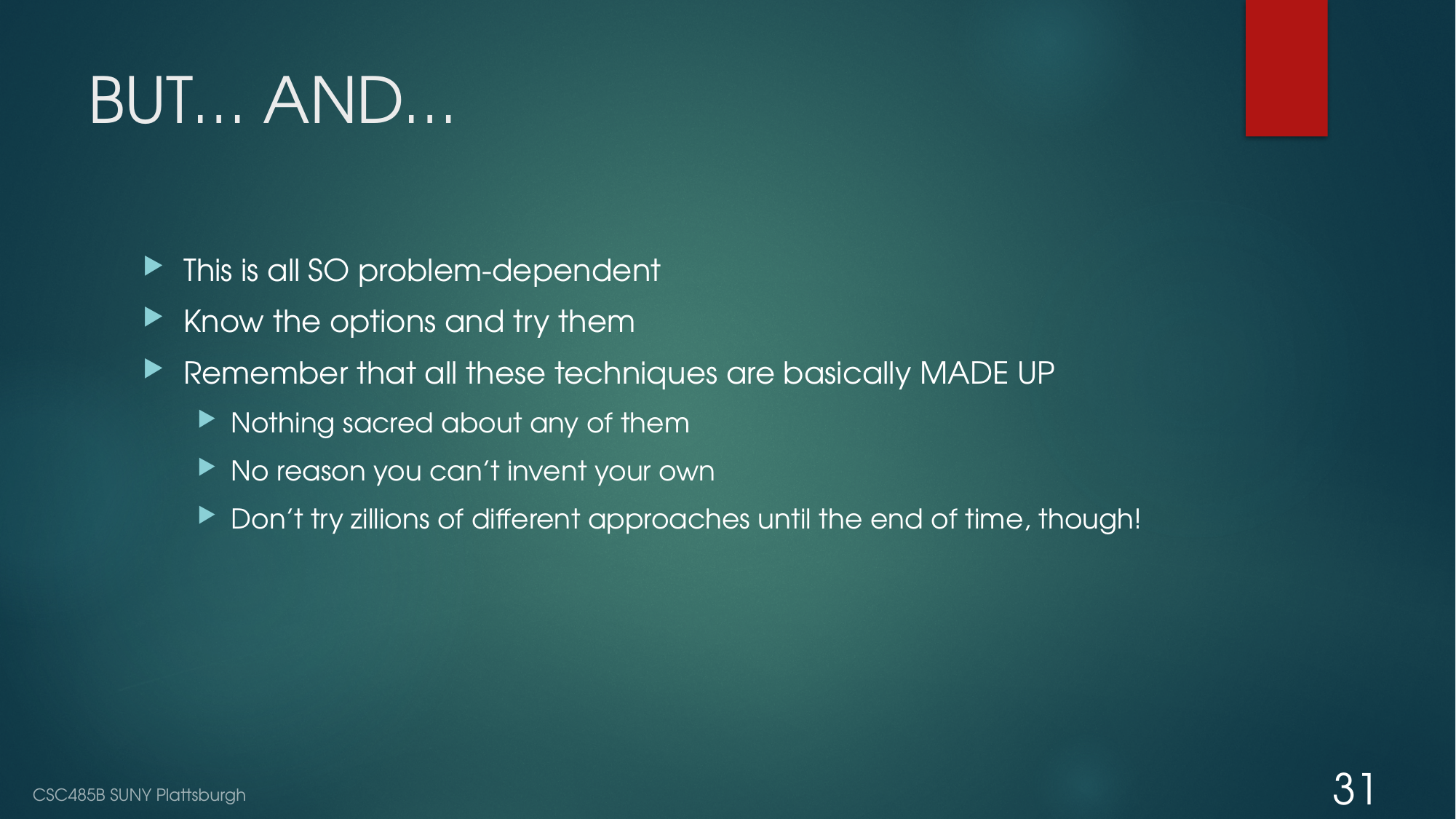

# BUT… AND…
This is all SO problem-dependent
Know the options and try them
Remember that all these techniques are basically MADE UP
Nothing sacred about any of them
No reason you can’t invent your own
Don’t try zillions of different approaches until the end of time, though!
31
CSC485B SUNY Plattsburgh